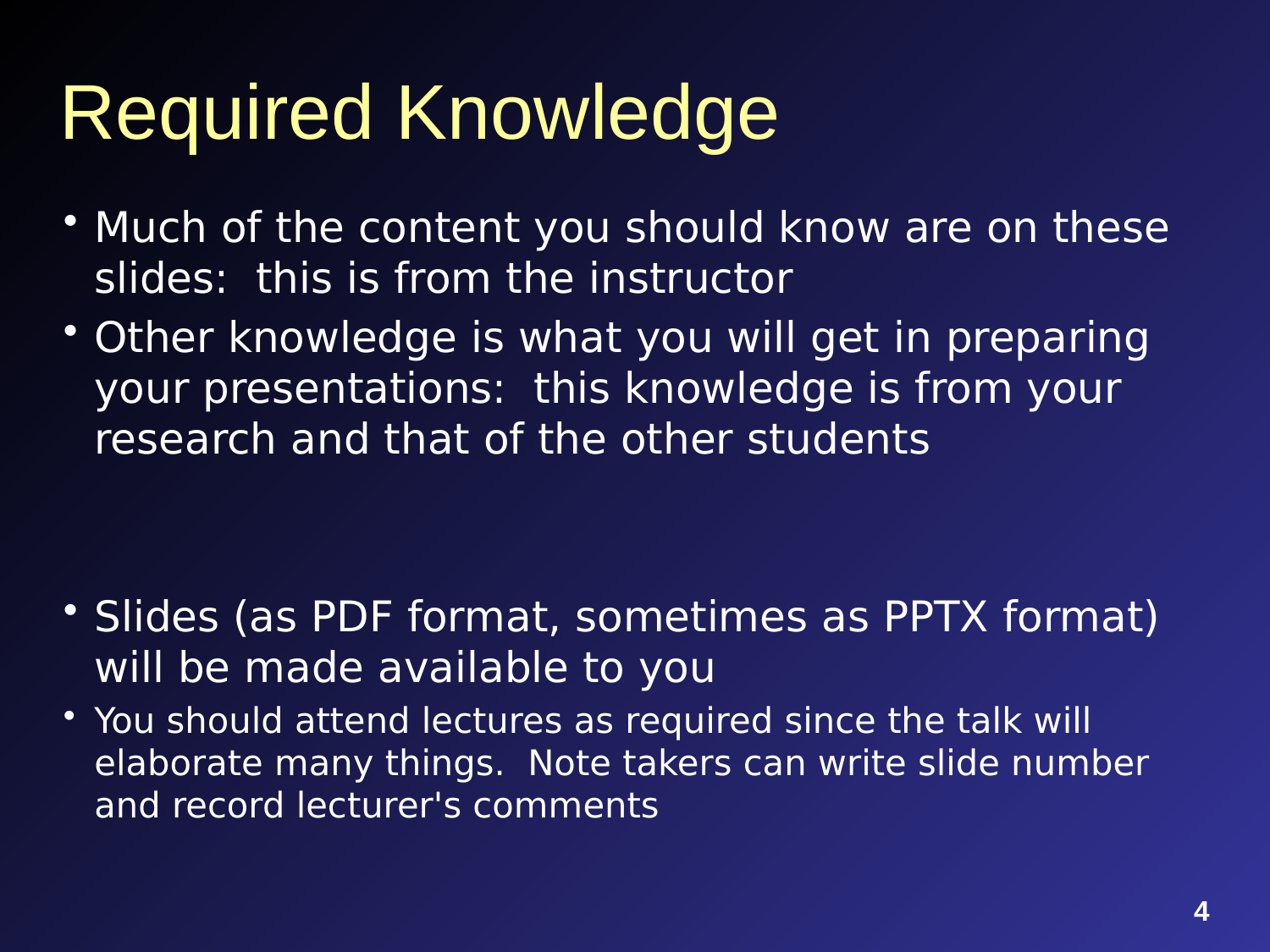

# Required Knowledge
Much of the content you should know are on these slides:  this is from the instructor
Other knowledge is what you will get in preparing your presentations:  this knowledge is from your research and that of the other students

Slides (as PDF format, sometimes as PPTX format) will be made available to you
You should attend lectures as required since the talk will elaborate many things.  Note takers can write slide number and record lecturer's comments

4